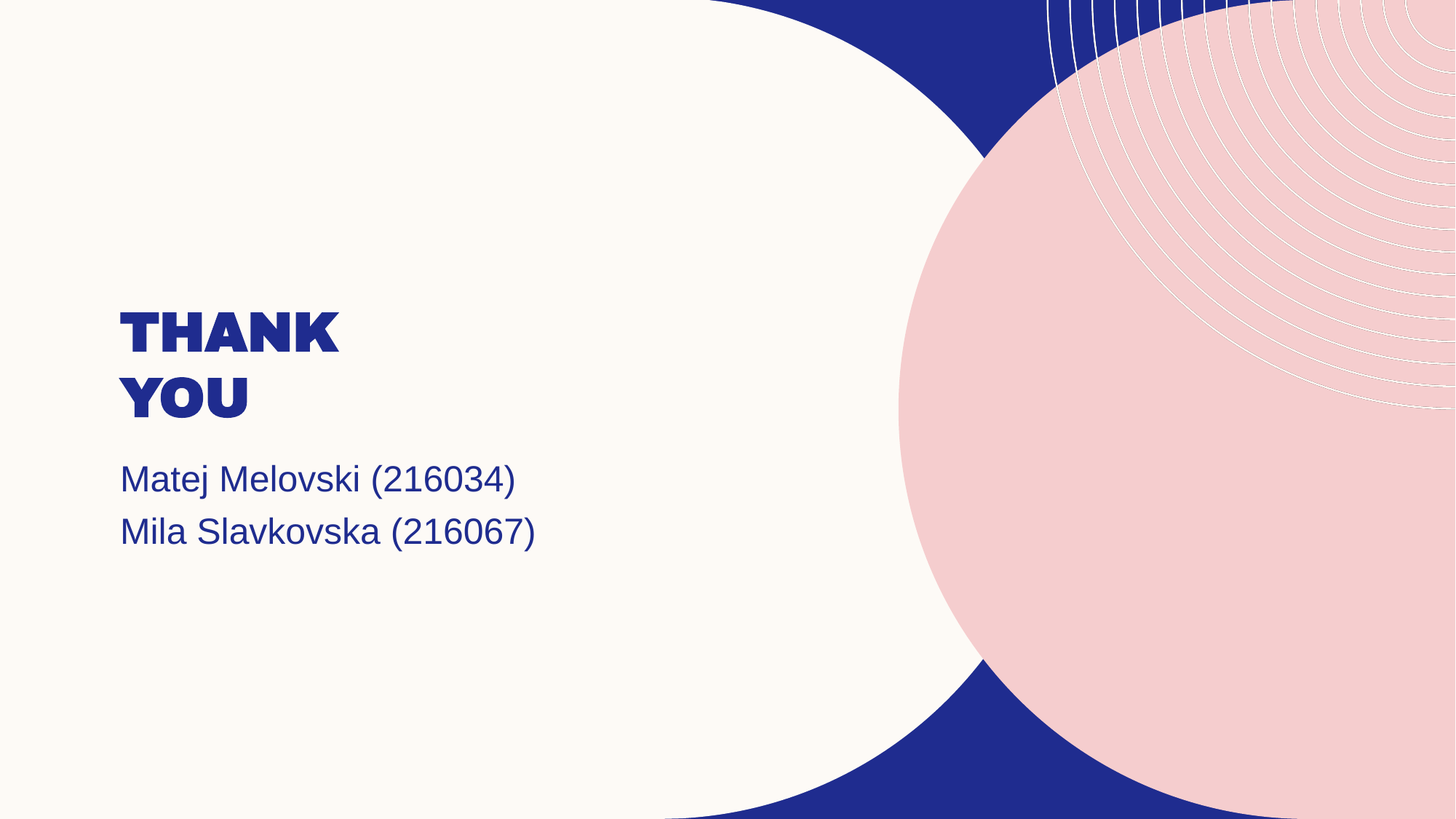

# Thank you
Matej Melovski (216034)
Mila Slavkovska (216067)